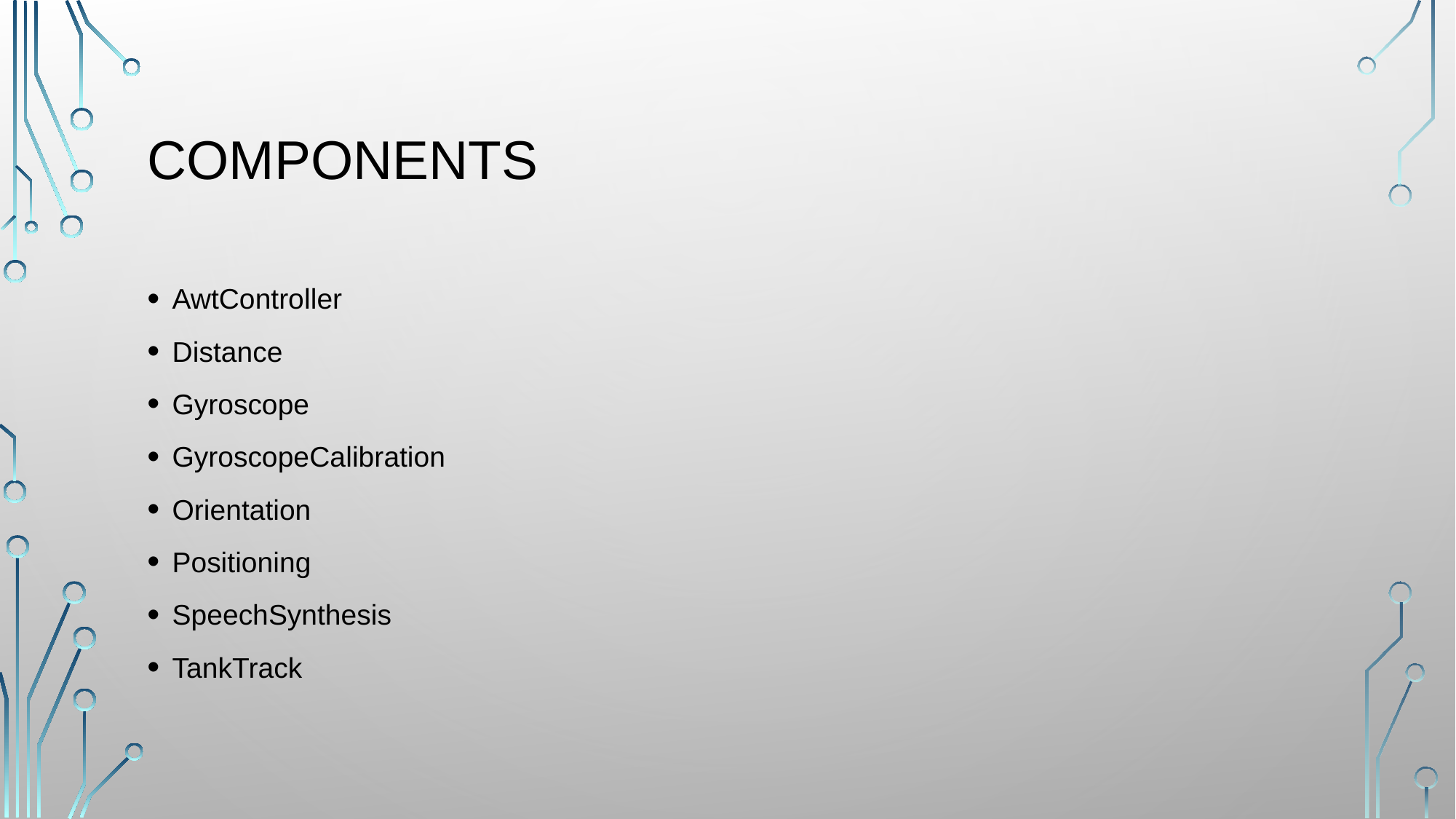

# Components
AwtController
Distance
Gyroscope
GyroscopeCalibration
Orientation
Positioning
SpeechSynthesis
TankTrack